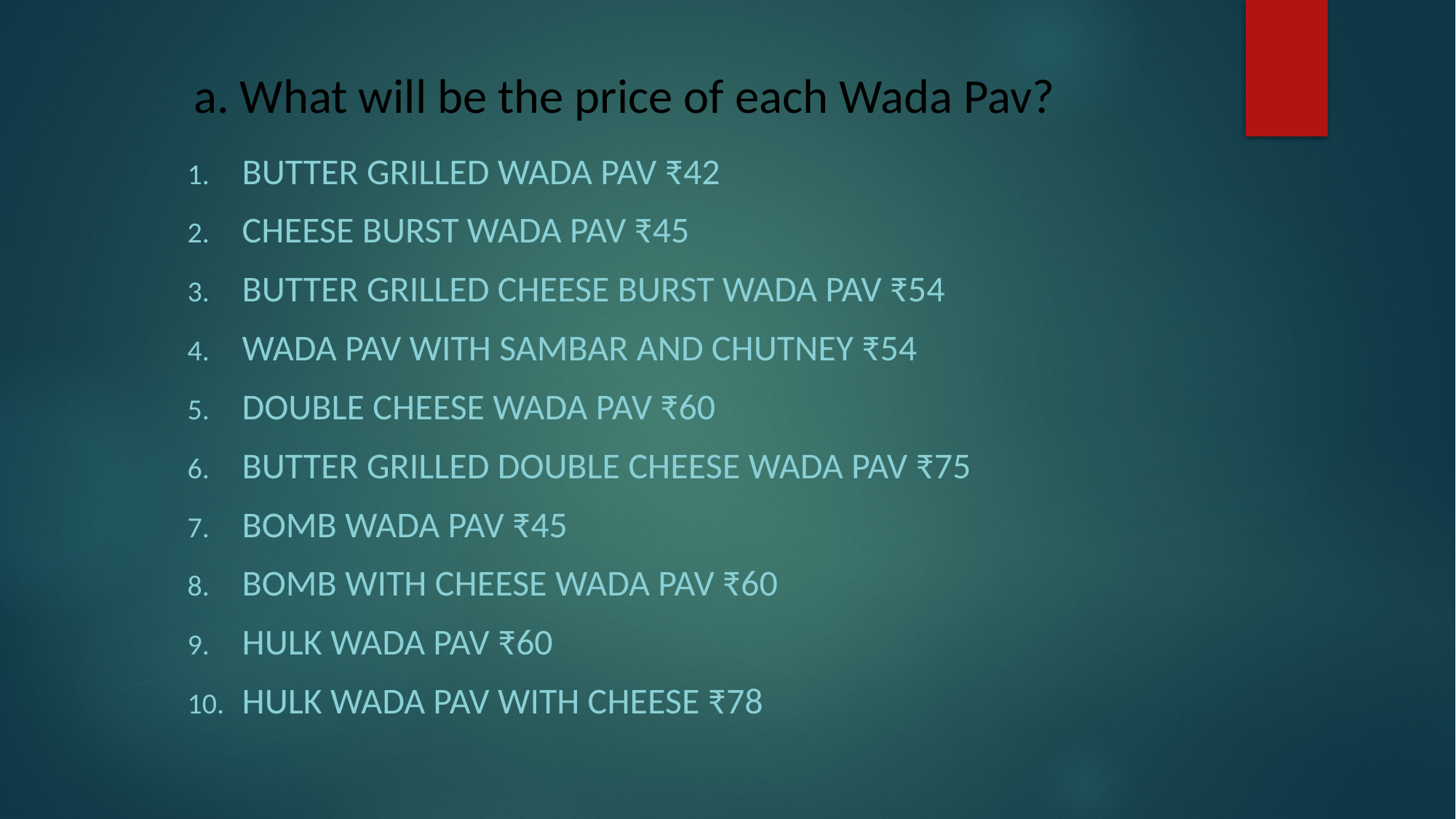

# a. What will be the price of each Wada Pav?
Butter Grilled Wada Pav ₹42
Cheese Burst Wada Pav ₹45
Butter Grilled Cheese Burst Wada Pav ₹54
Wada Pav with Sambar and Chutney ₹54
Double Cheese Wada Pav ₹60
Butter Grilled Double Cheese Wada Pav ₹75
Bomb Wada Pav ₹45
Bomb with Cheese Wada Pav ₹60
Hulk Wada Pav ₹60
Hulk Wada Pav with Cheese ₹78